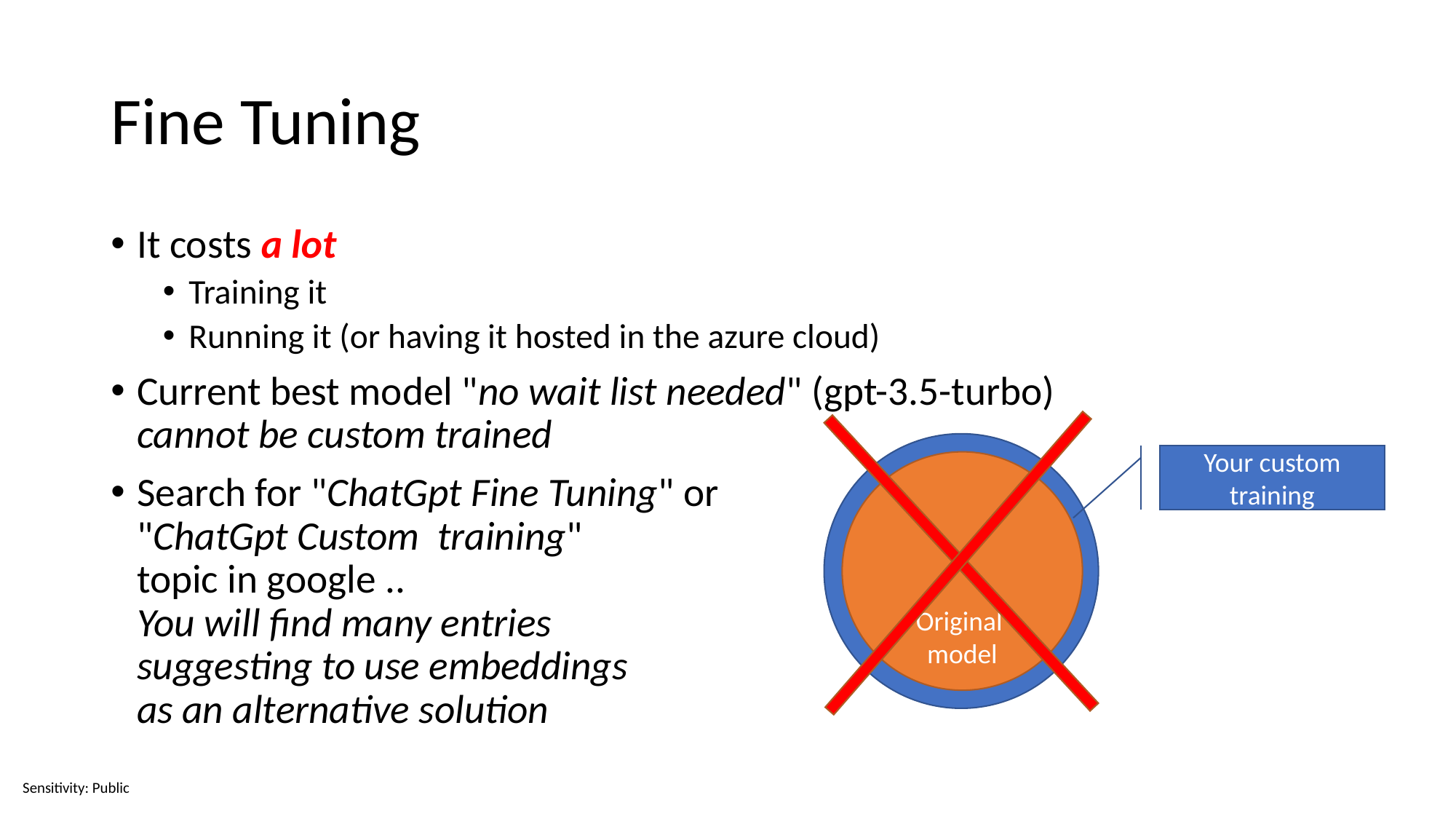

# Fine Tuning
It costs a lot
Training it
Running it (or having it hosted in the azure cloud)
Current best model "no wait list needed" (gpt-3.5-turbo)
cannot be custom trained
Search for "ChatGpt Fine Tuning" or
"ChatGpt Custom  training"
topic in google ..
You will find many entries
suggesting to use embeddings
as an alternative solution

Your custom training

Original
model